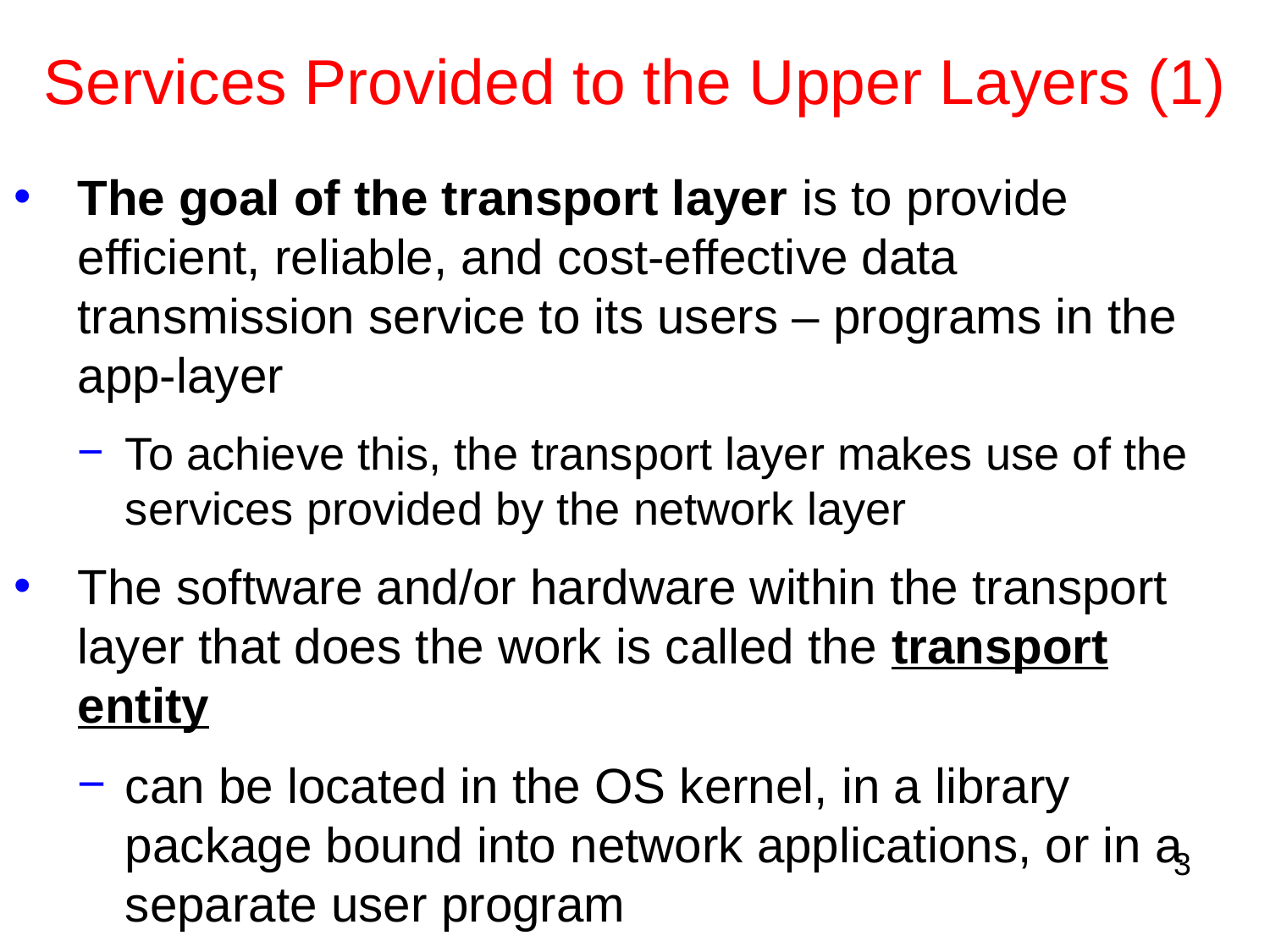

# Services Provided to the Upper Layers (1)
The goal of the transport layer is to provide efficient, reliable, and cost-effective data transmission service to its users – programs in the app-layer
To achieve this, the transport layer makes use of the services provided by the network layer
The software and/or hardware within the transport layer that does the work is called the transport entity
can be located in the OS kernel, in a library package bound into network applications, or in a separate user program